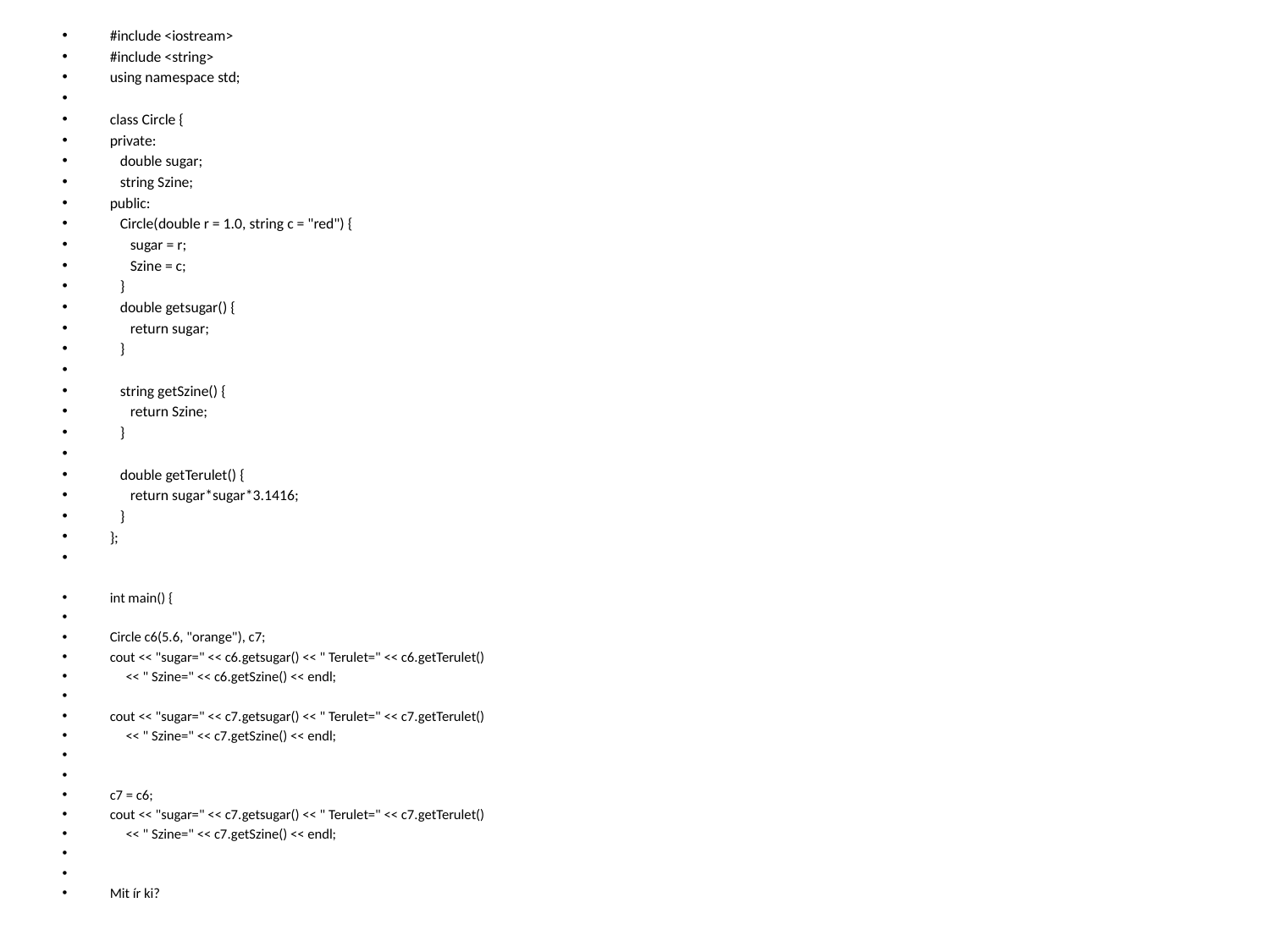

#include <iostream>
#include <string>
using namespace std;

class Circle {
private:
   double sugar;
   string Szine;
public:
   Circle(double r = 1.0, string c = "red") {
      sugar = r;
      Szine = c;
   }
   double getsugar() {
      return sugar;
   }

   string getSzine() {
      return Szine;
   }

   double getTerulet() {
      return sugar*sugar*3.1416;
   }
};

int main() {

Circle c6(5.6, "orange"), c7;
cout << "sugar=" << c6.getsugar() << " Terulet=" << c6.getTerulet()
     << " Szine=" << c6.getSzine() << endl;

cout << "sugar=" << c7.getsugar() << " Terulet=" << c7.getTerulet()
     << " Szine=" << c7.getSzine() << endl;

c7 = c6;
cout << "sugar=" << c7.getsugar() << " Terulet=" << c7.getTerulet()
     << " Szine=" << c7.getSzine() << endl;

Mit ír ki?